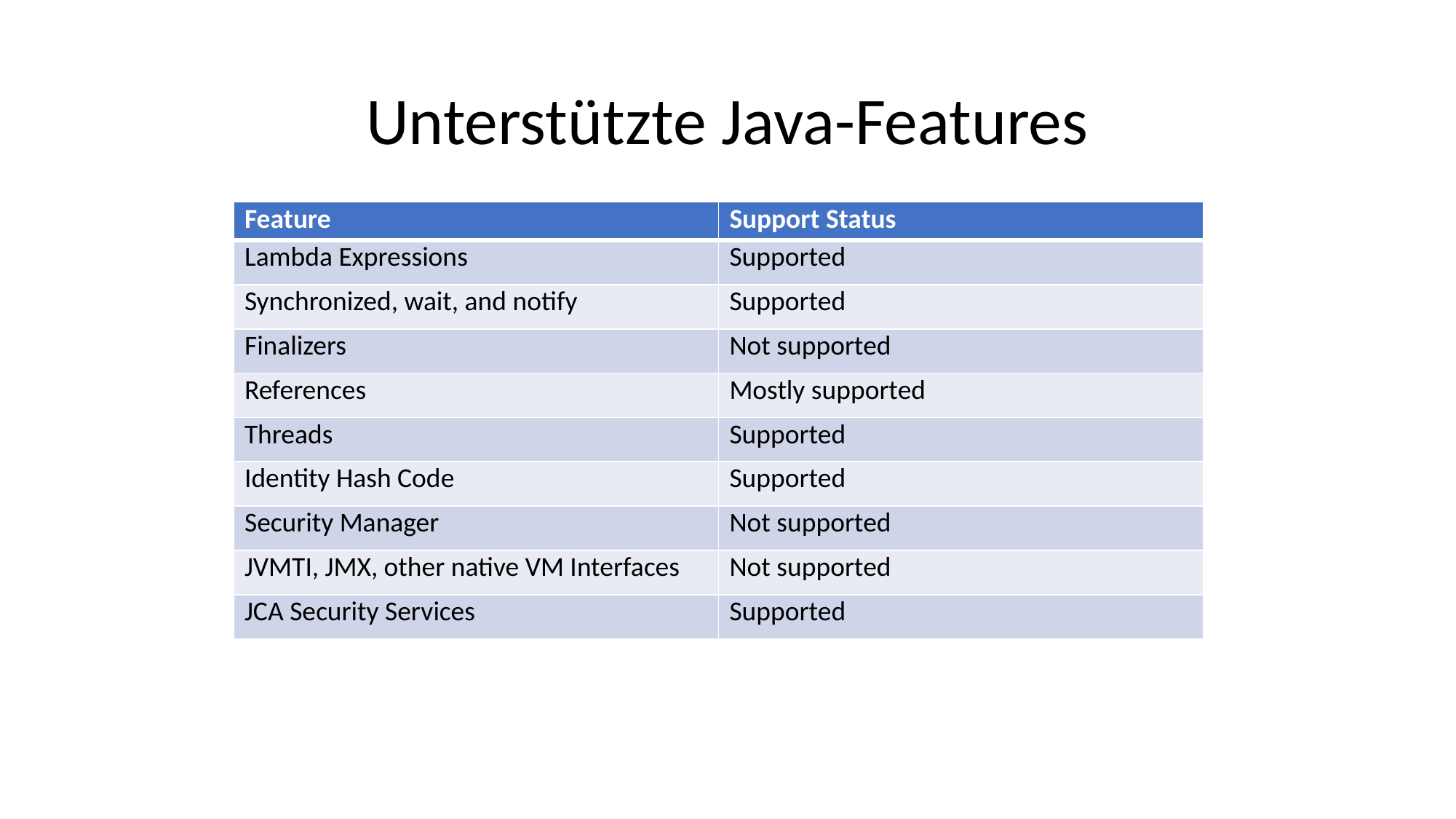

# Unterstützte Java-Features
| Feature | Support Status |
| --- | --- |
| Lambda Expressions | Supported |
| Synchronized, wait, and notify | Supported |
| Finalizers | Not supported |
| References | Mostly supported |
| Threads | Supported |
| Identity Hash Code | Supported |
| Security Manager | Not supported |
| JVMTI, JMX, other native VM Interfaces | Not supported |
| JCA Security Services | Supported |